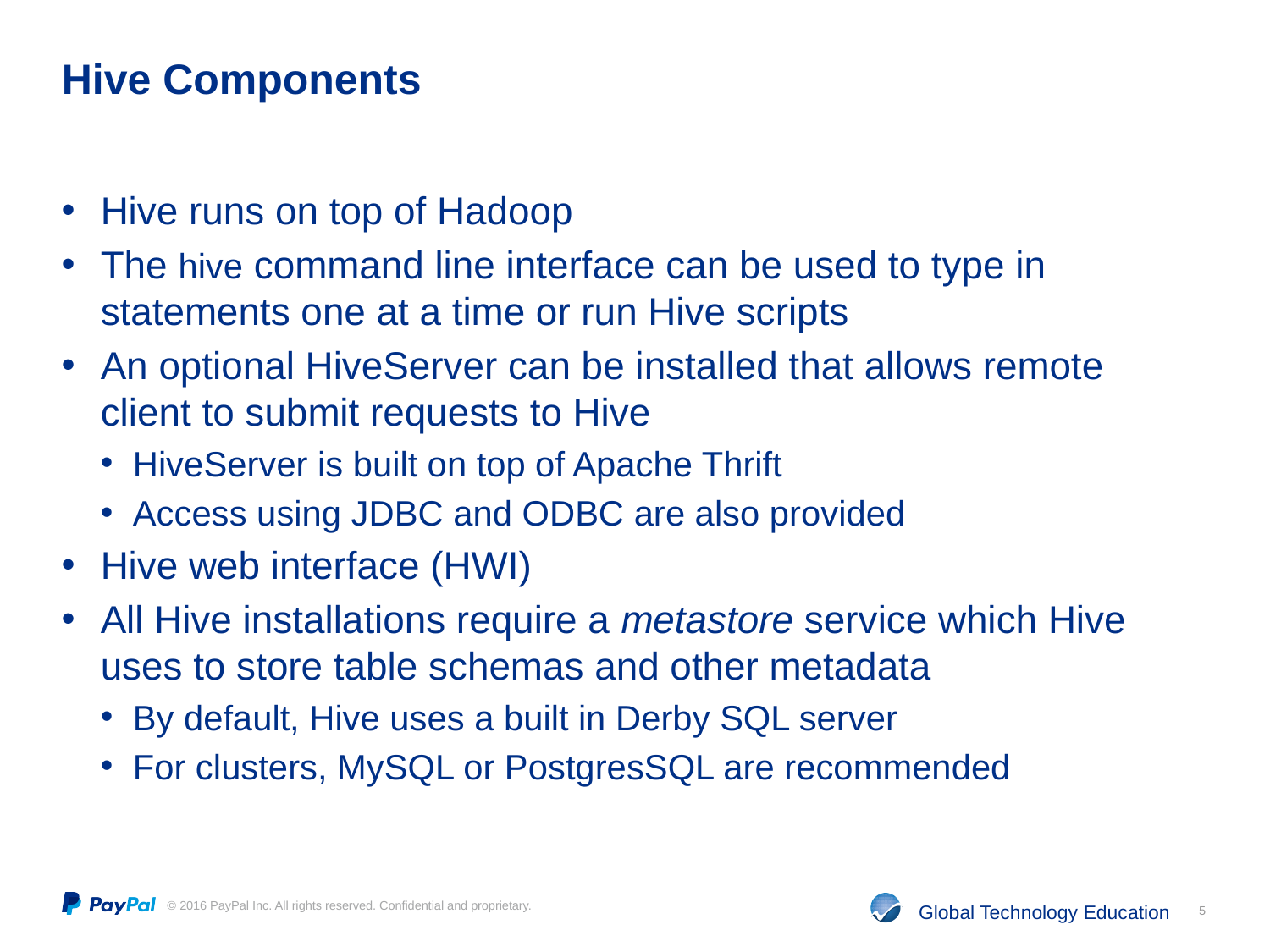

# Hive Components
Hive runs on top of Hadoop
The hive command line interface can be used to type in statements one at a time or run Hive scripts
An optional HiveServer can be installed that allows remote client to submit requests to Hive
HiveServer is built on top of Apache Thrift
Access using JDBC and ODBC are also provided
Hive web interface (HWI)
All Hive installations require a metastore service which Hive uses to store table schemas and other metadata
By default, Hive uses a built in Derby SQL server
For clusters, MySQL or PostgresSQL are recommended
5